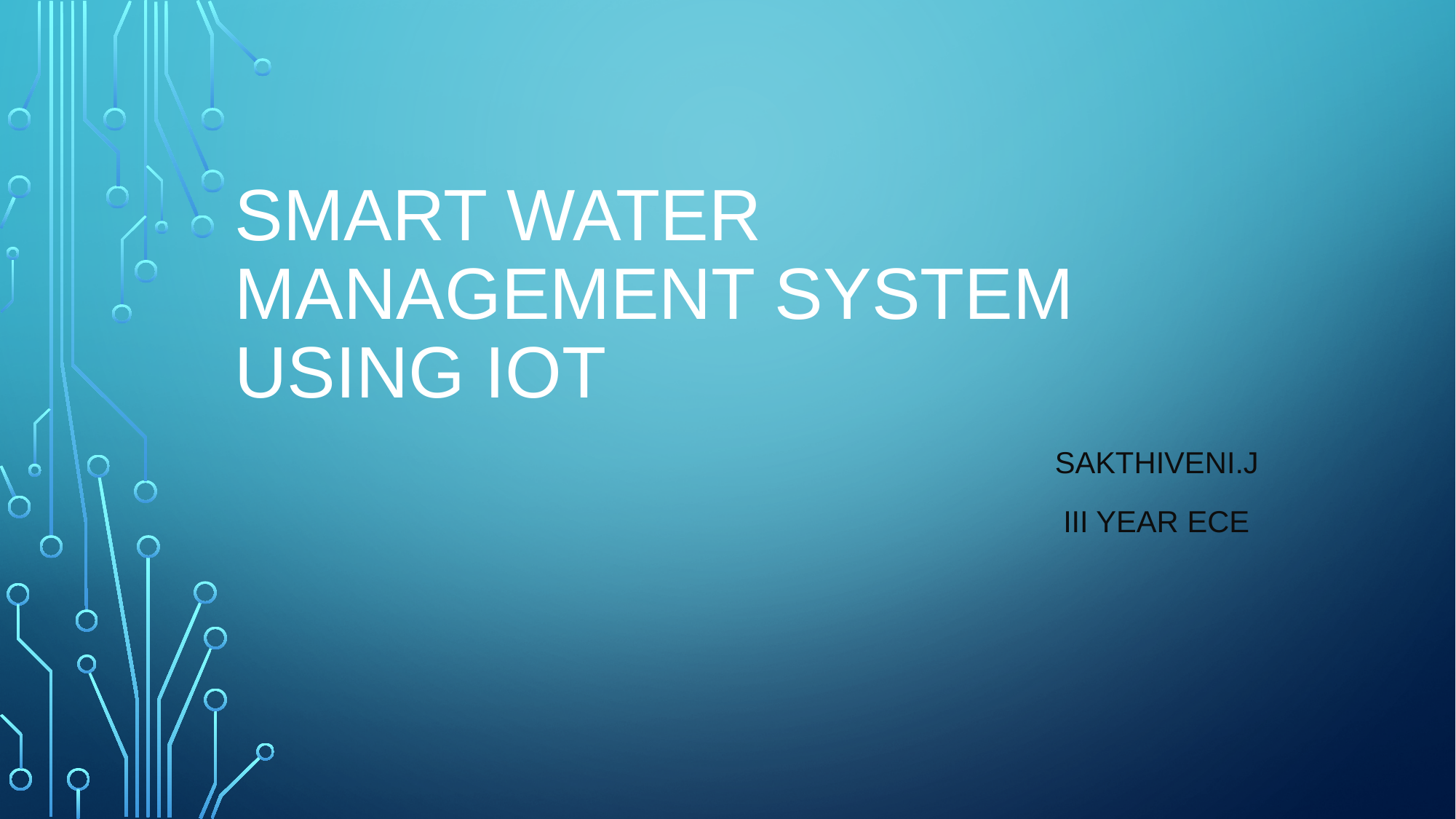

# SMART WATER MANAGEMENT SYSTEM USING IOT
                                                                                                  SAKTHIVENI.J
                                                                                                   III YEAR ECE